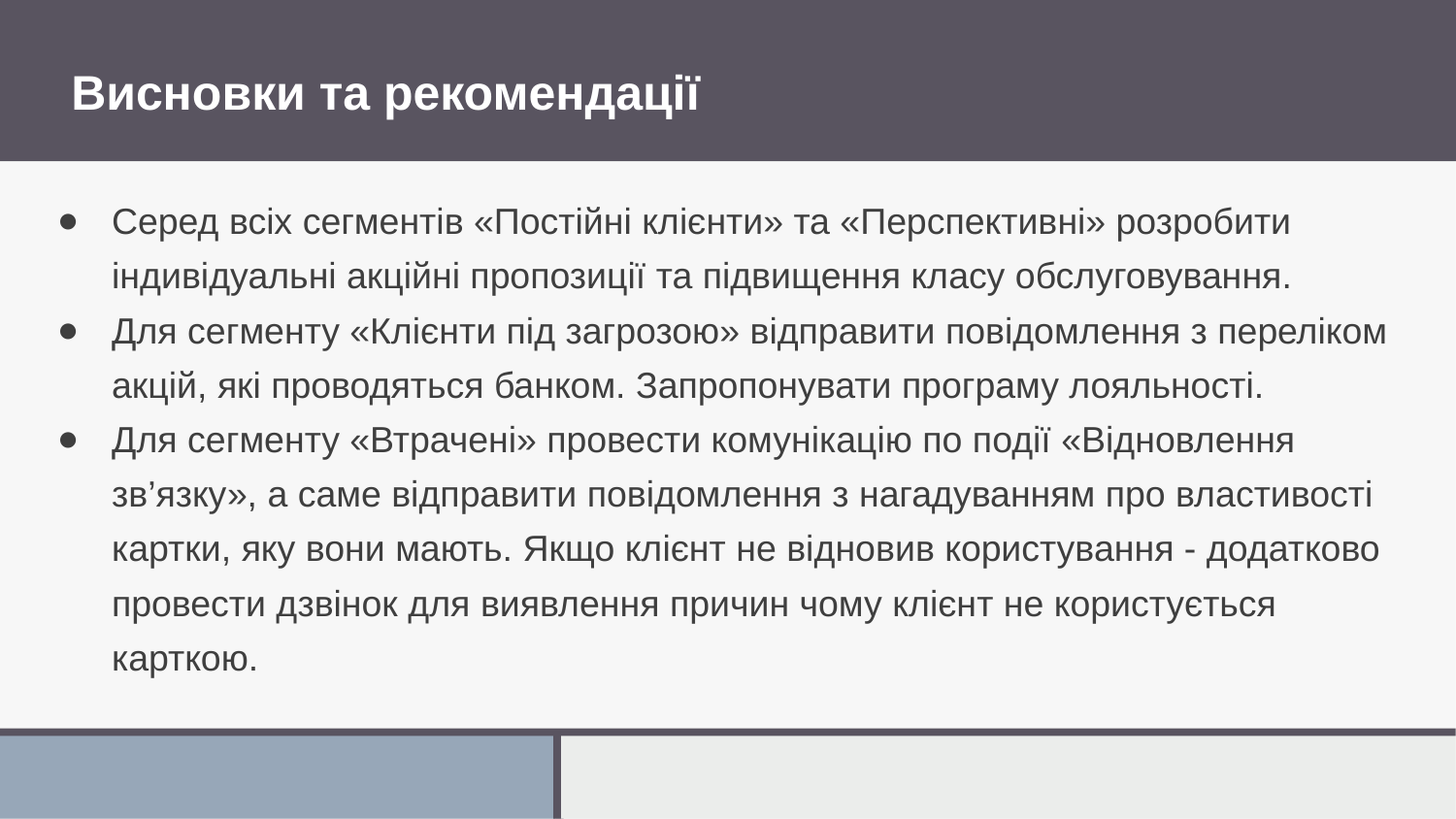

# Висновки та рекомендації
Серед всіх сегментів «Постійні клієнти» та «Перспективні» розробити індивідуальні акційні пропозиції та підвищення класу обслуговування.
Для сегменту «Клієнти під загрозою» відправити повідомлення з переліком акцій, які проводяться банком. Запропонувати програму лояльності.
Для сегменту «Втрачені» провести комунікацію по події «Відновлення зв’язку», а саме відправити повідомлення з нагадуванням про властивості картки, яку вони мають. Якщо клієнт не відновив користування - додатково провести дзвінок для виявлення причин чому клієнт не користується карткою.